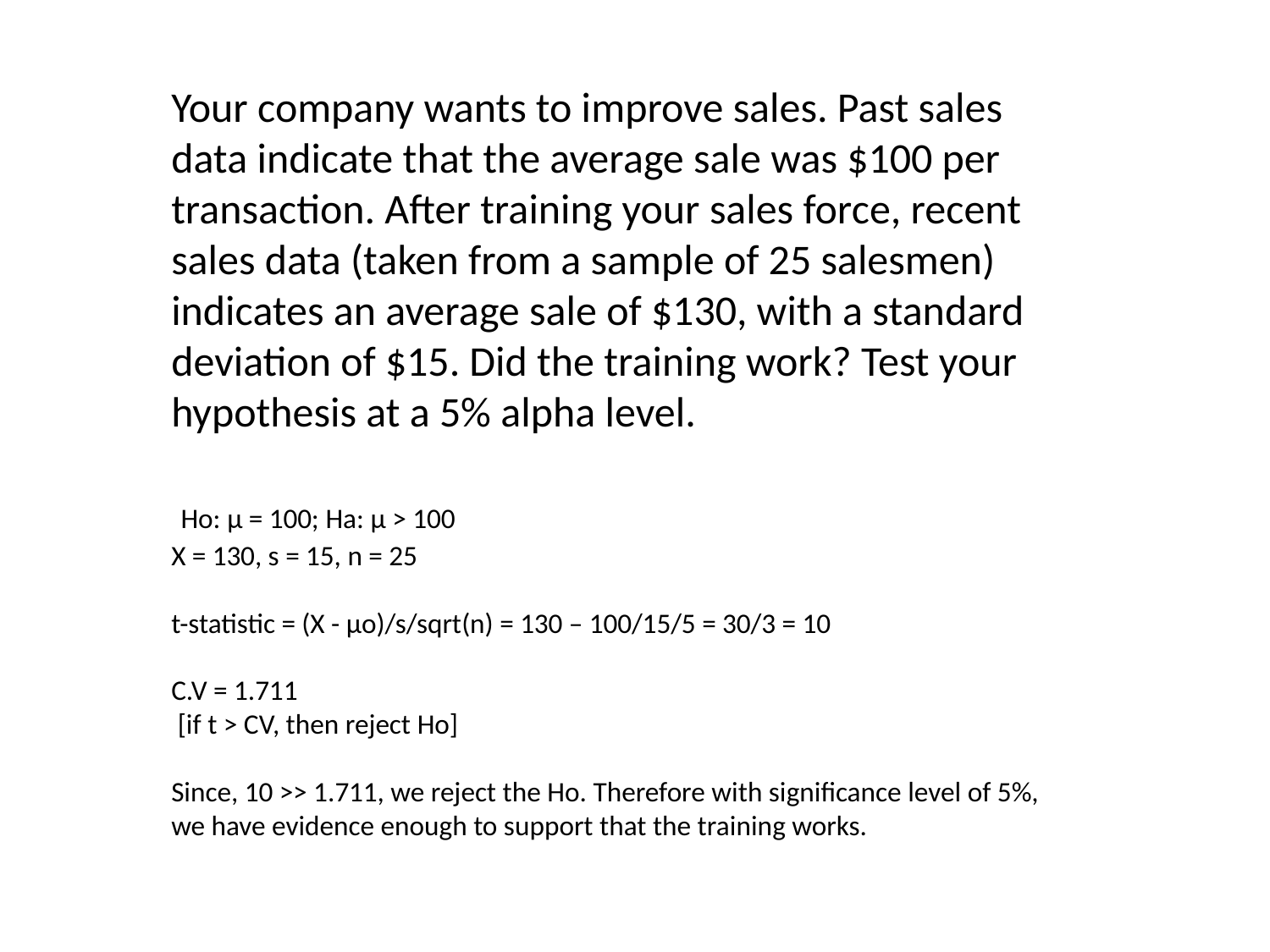

Your company wants to improve sales. Past sales data indicate that the average sale was $100 per transaction. After training your sales force, recent sales data (taken from a sample of 25 salesmen) indicates an average sale of $130, with a standard deviation of $15. Did the training work? Test your hypothesis at a 5% alpha level.

 Ho: µ = 100; Ha: µ > 100
X = 130, s = 15, n = 25

t-statistic = (X - µo)/s/sqrt(n) = 130 – 100/15/5 = 30/3 = 10

C.V = 1.711
 [if t > CV, then reject Ho]

Since, 10 >> 1.711, we reject the Ho. Therefore with significance level of 5%, we have evidence enough to support that the training works.